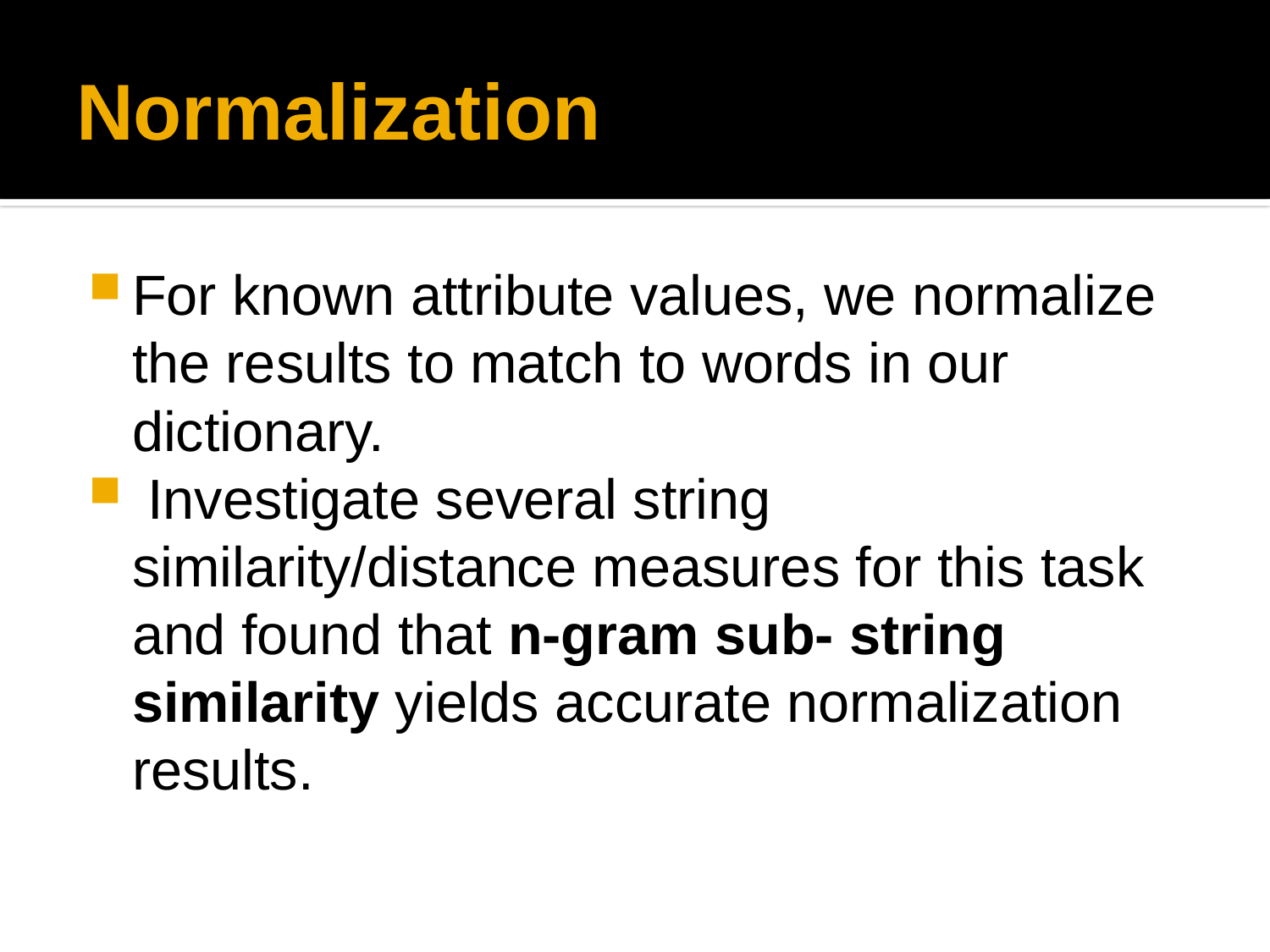

# Normalization
For known attribute values, we normalize the results to match to words in our dictionary.
 Investigate several string similarity/distance measures for this task and found that n-gram sub- string similarity yields accurate normalization results.